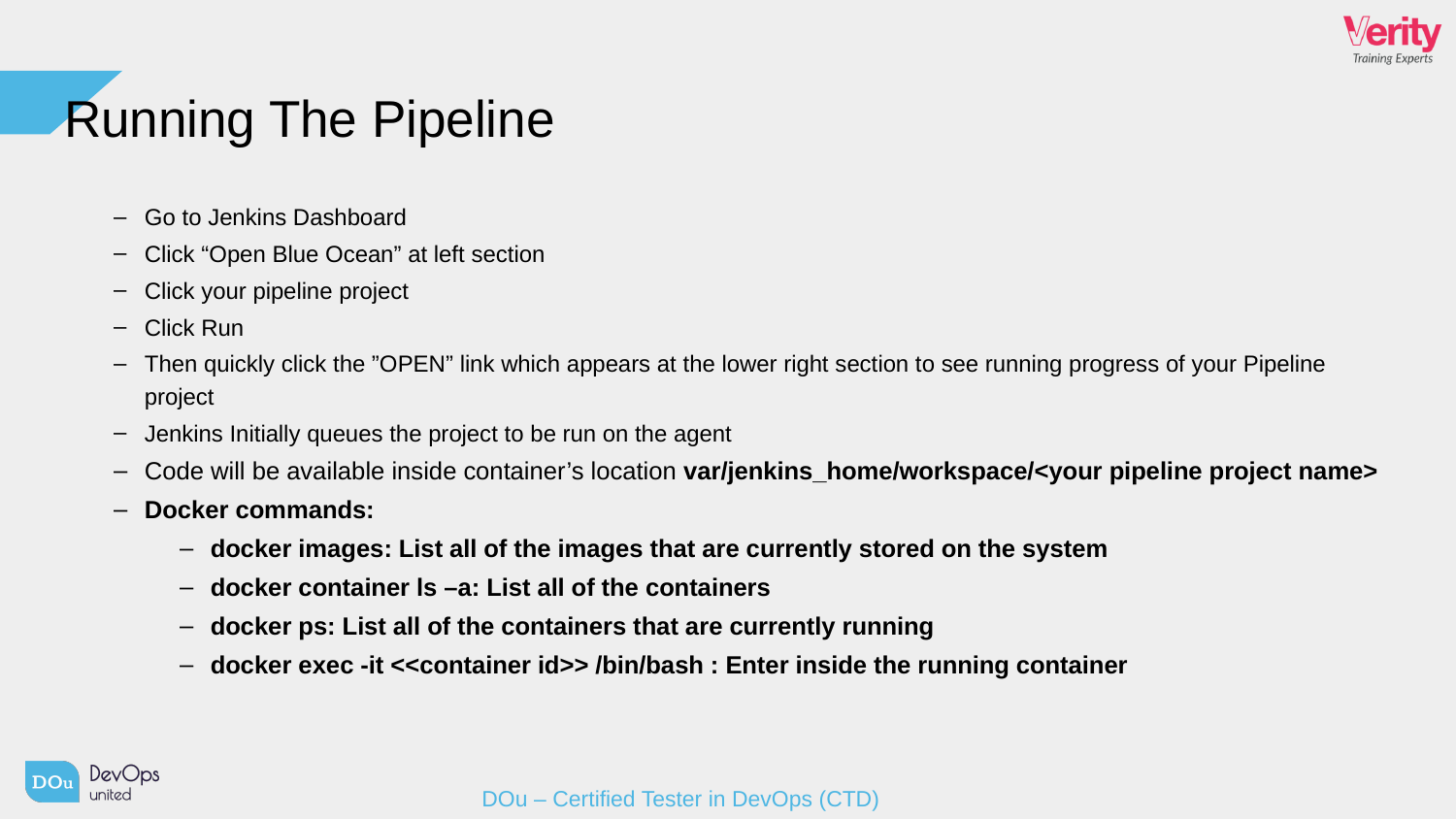

# Running The Pipeline
Go to Jenkins Dashboard
Click “Open Blue Ocean” at left section
Click your pipeline project
Click Run
Then quickly click the ”OPEN” link which appears at the lower right section to see running progress of your Pipeline project
Jenkins Initially queues the project to be run on the agent
Code will be available inside container’s location var/jenkins_home/workspace/<your pipeline project name>
Docker commands:
docker images: List all of the images that are currently stored on the system
docker container ls –a: List all of the containers
docker ps: List all of the containers that are currently running
docker exec -it <<container id>> /bin/bash : Enter inside the running container